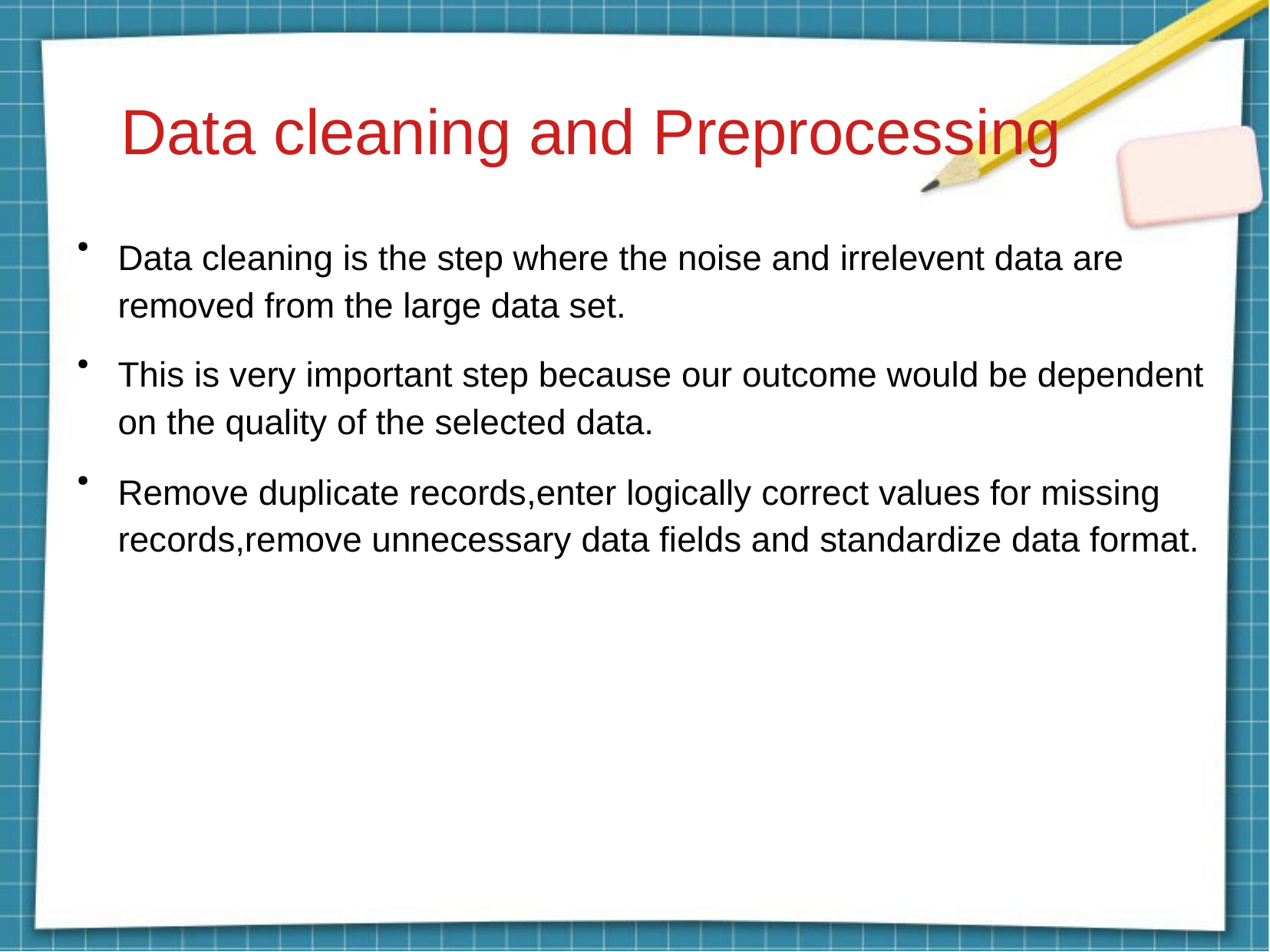

# Data cleaning and Preprocessing
Data cleaning is the step where the noise and irrelevent data are removed from the large data set.
●
This is very important step because our outcome would be dependent on the quality of the selected data.
●
Remove duplicate records,enter logically correct values for missing records,remove unnecessary data fields and standardize data format.
●